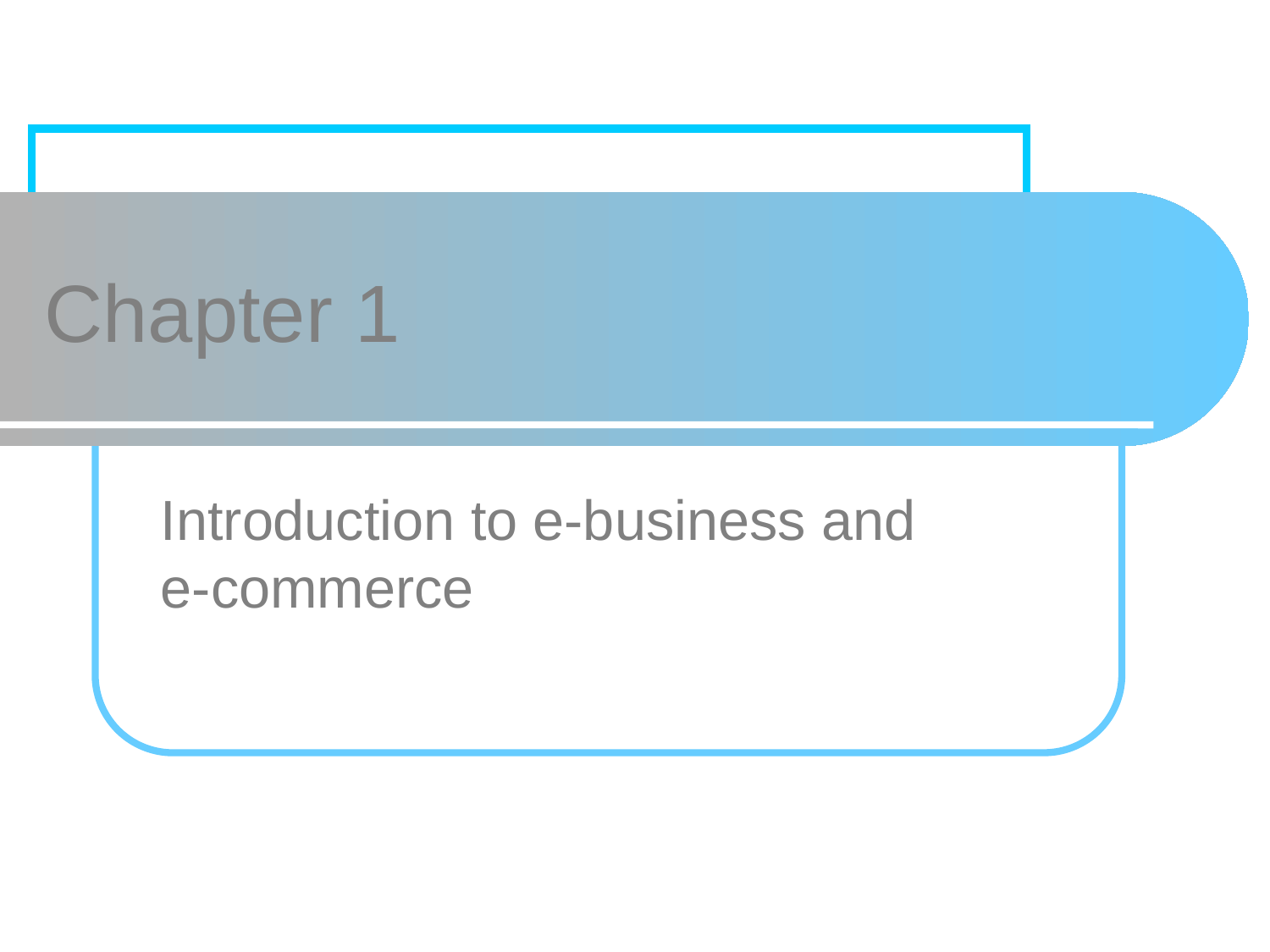

# Chapter 1
Introduction to e-business and
e-commerce